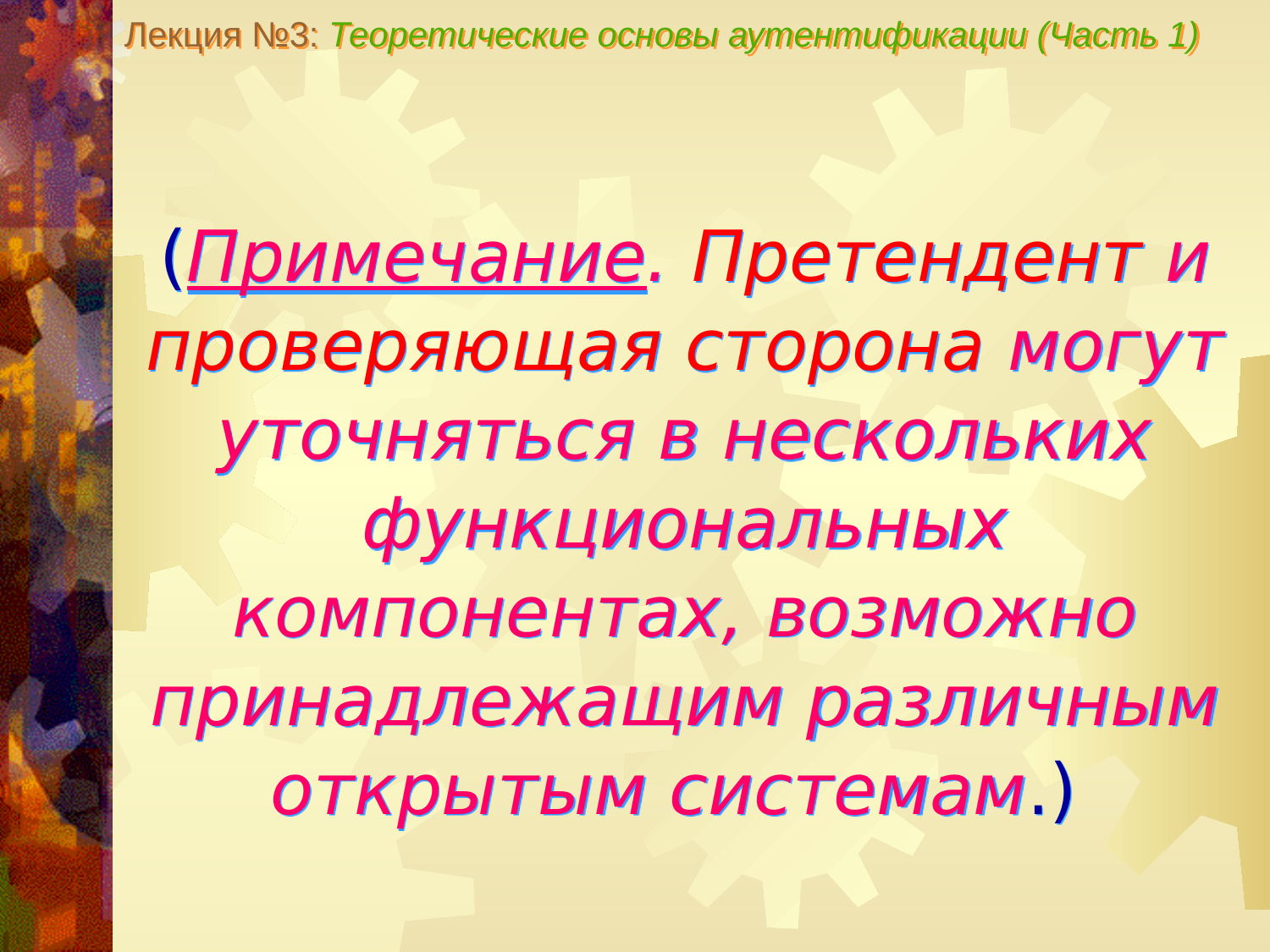

Лекция №3: Теоретические основы аутентификации (Часть 1)
(Примечание. Претендент и проверяющая сторона могут уточняться в нескольких функциональных компонентах, возможно принадлежащим различным открытым системам.)